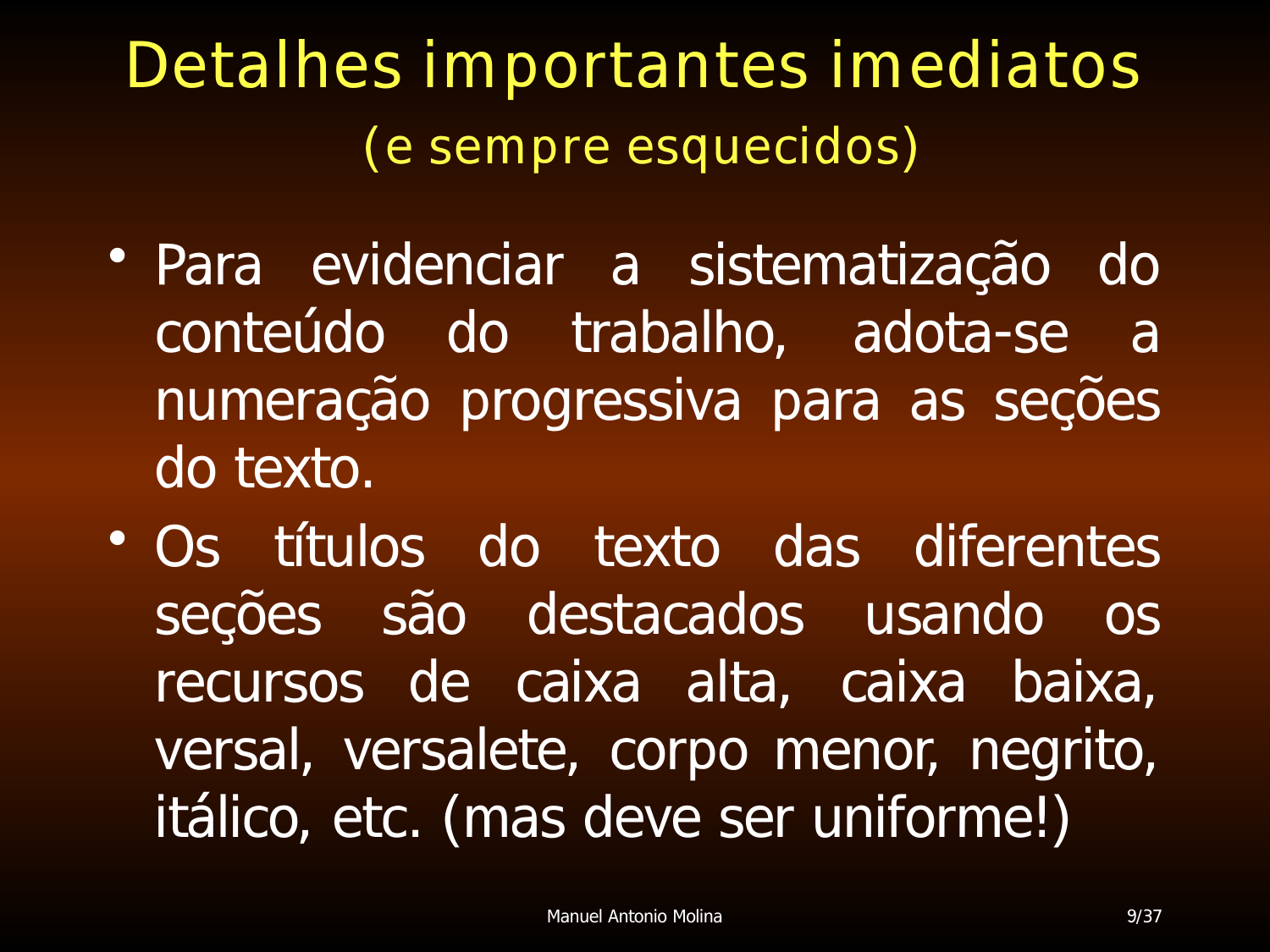

# Detalhes importantes imediatos (e sempre esquecidos)
Para evidenciar a sistematização do conteúdo do trabalho, adota-se a numeração progressiva para as seções do texto.
Os títulos do texto das diferentes seções são destacados usando os recursos de caixa alta, caixa baixa, versal, versalete, corpo menor, negrito, itálico, etc. (mas deve ser uniforme!)

Manuel Antonio Molina
9/37